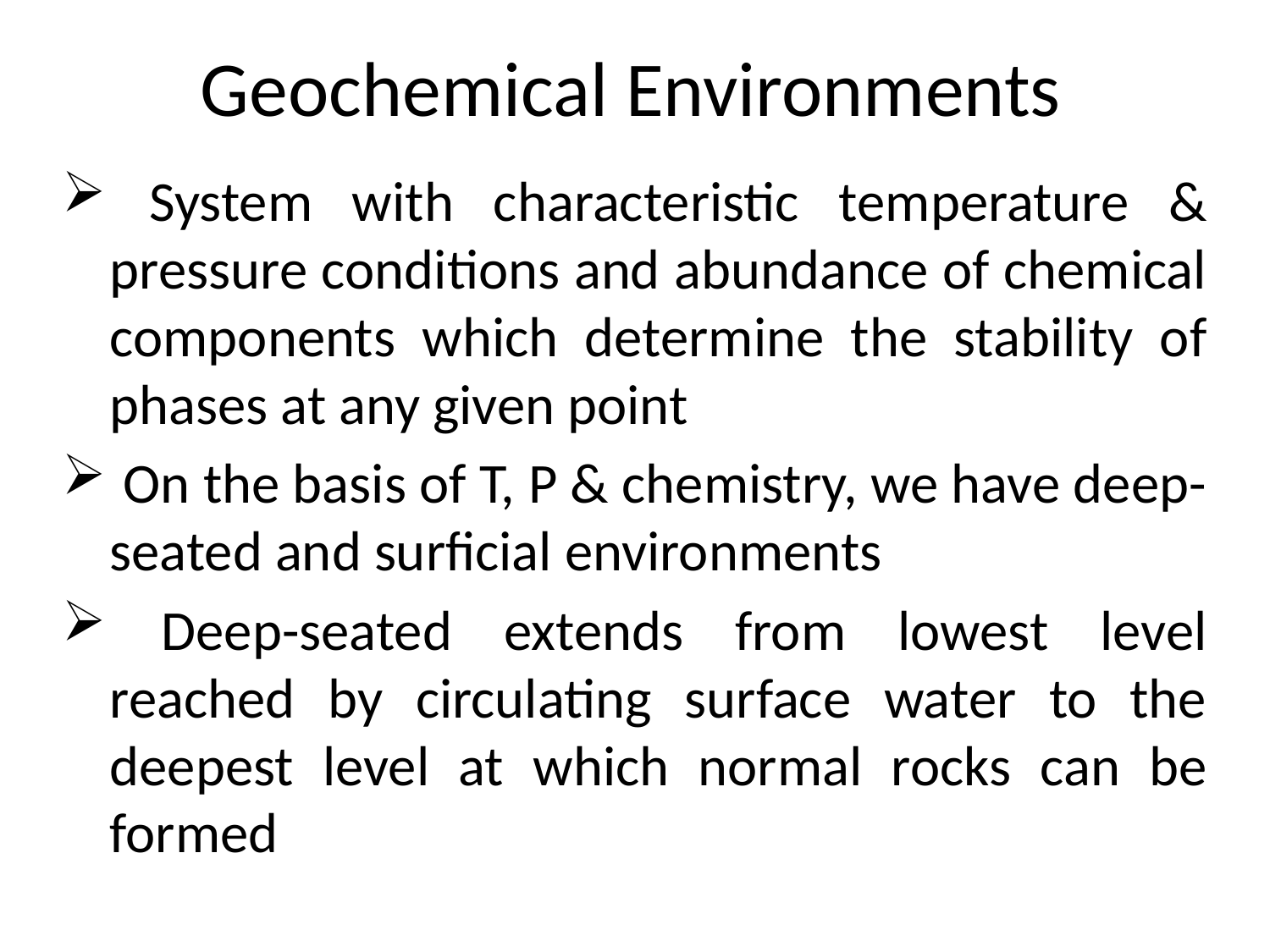

# Geochemical Environments
 System with characteristic temperature & pressure conditions and abundance of chemical components which determine the stability of phases at any given point
 On the basis of T, P & chemistry, we have deep-seated and surficial environments
 Deep-seated extends from lowest level reached by circulating surface water to the deepest level at which normal rocks can be formed